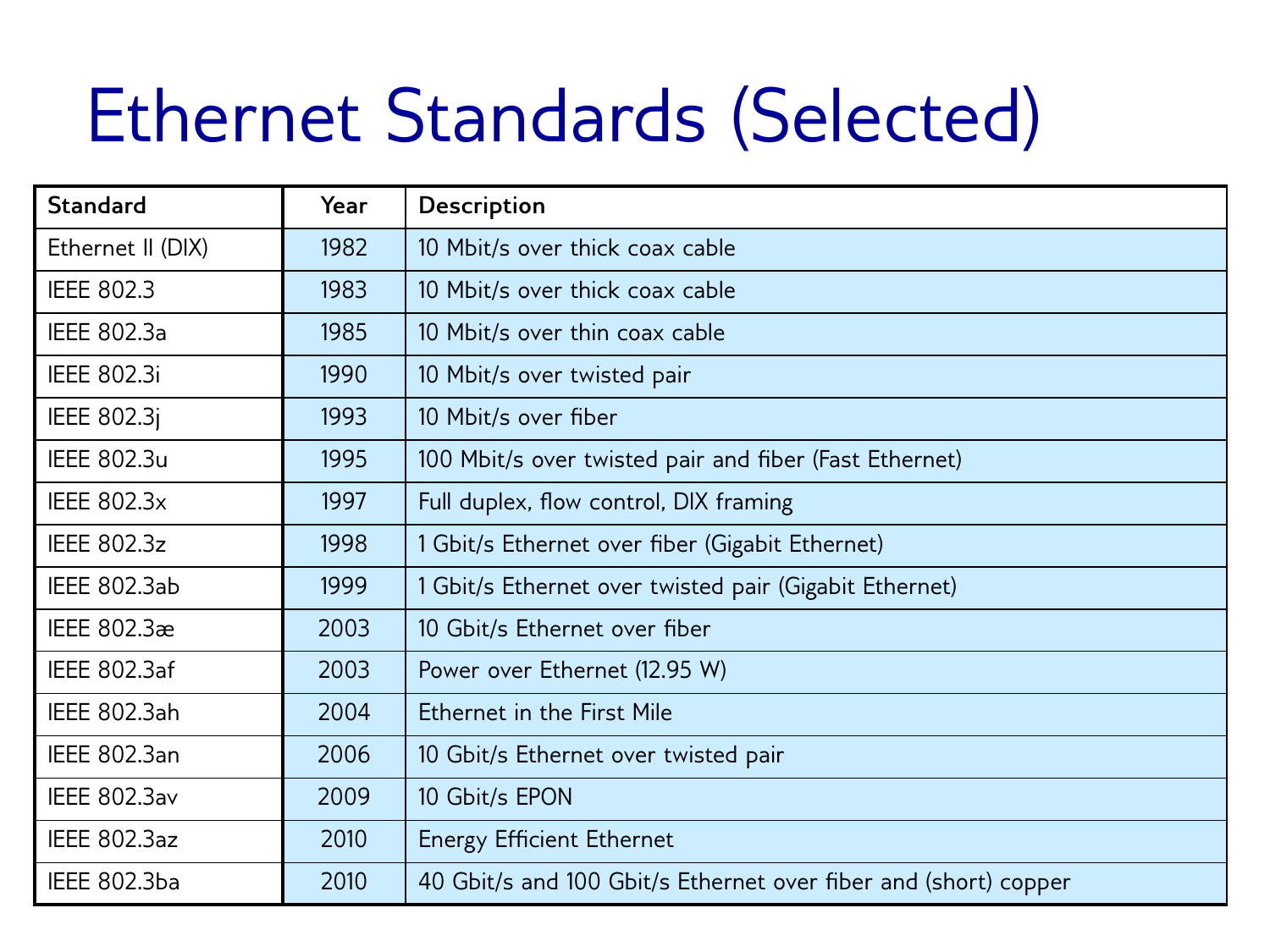

# Ethernet Standards (Selected)
| Standard | Year | Description |
| --- | --- | --- |
| Ethernet II (DIX) | 1982 | 10 Mbit/s over thick coax cable |
| IEEE 802.3 | 1983 | 10 Mbit/s over thick coax cable |
| IEEE 802.3a | 1985 | 10 Mbit/s over thin coax cable |
| IEEE 802.3i | 1990 | 10 Mbit/s over twisted pair |
| IEEE 802.3j | 1993 | 10 Mbit/s over fiber |
| IEEE 802.3u | 1995 | 100 Mbit/s over twisted pair and fiber (Fast Ethernet) |
| IEEE 802.3x | 1997 | Full duplex, flow control, DIX framing |
| IEEE 802.3z | 1998 | 1 Gbit/s Ethernet over fiber (Gigabit Ethernet) |
| IEEE 802.3ab | 1999 | 1 Gbit/s Ethernet over twisted pair (Gigabit Ethernet) |
| IEEE 802.3ae | 2003 | 10 Gbit/s Ethernet over fiber |
| IEEE 802.3af | 2003 | Power over Ethernet (12.95 W) |
| IEEE 802.3ah | 2004 | Ethernet in the First Mile |
| IEEE 802.3an | 2006 | 10 Gbit/s Ethernet over twisted pair |
| IEEE 802.3av | 2009 | 10 Gbit/s EPON |
| IEEE 802.3az | 2010 | Energy Efficient Ethernet |
| IEEE 802.3ba | 2010 | 40 Gbit/s and 100 Gbit/s Ethernet over fiber and (short) copper |